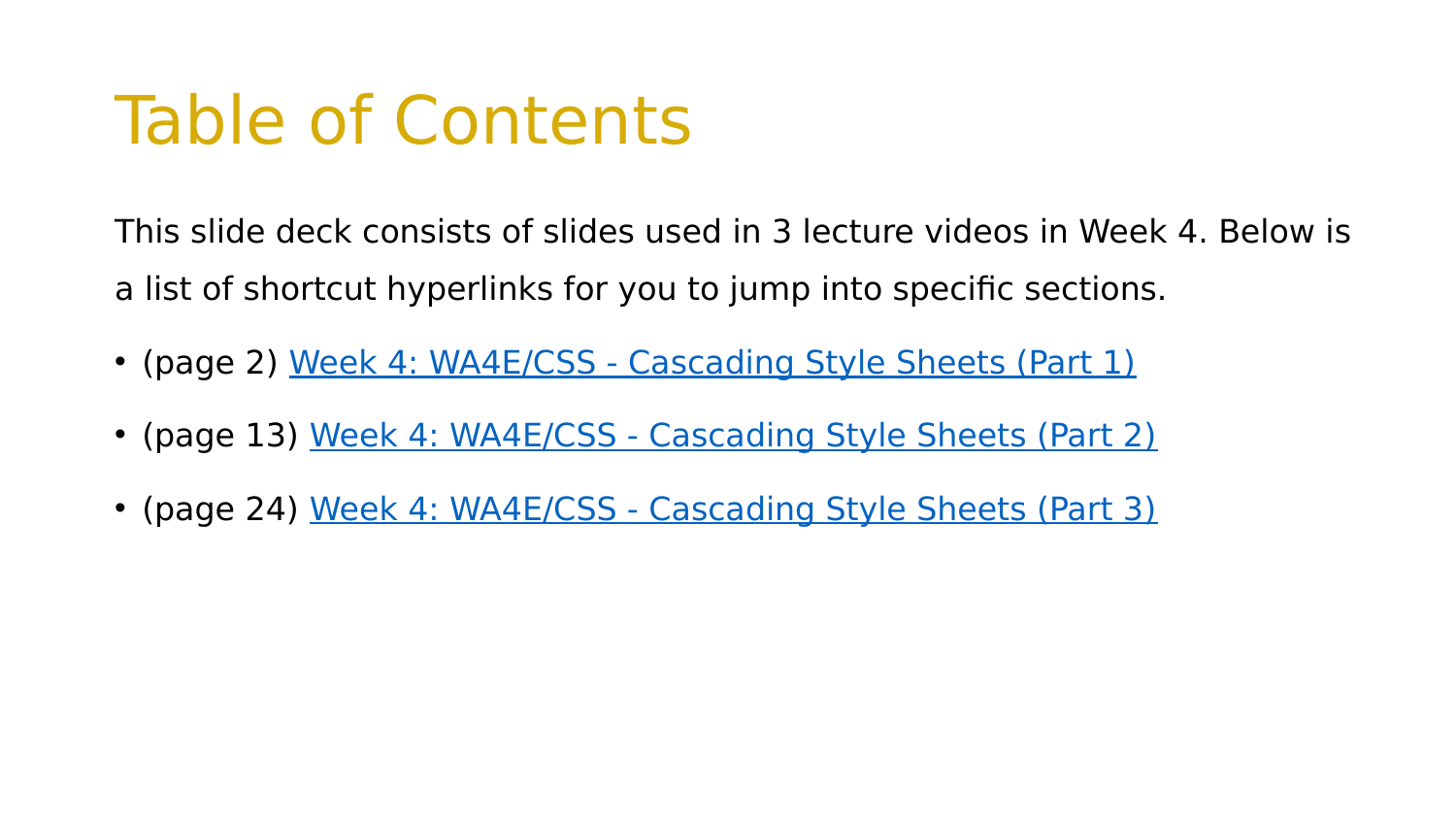

# Table of Contents
This slide deck consists of slides used in 3 lecture videos in Week 4. Below is a list of shortcut hyperlinks for you to jump into specific sections.
(page 2) Week 4: WA4E/CSS - Cascading Style Sheets (Part 1)
(page 13) Week 4: WA4E/CSS - Cascading Style Sheets (Part 2)
(page 24) Week 4: WA4E/CSS - Cascading Style Sheets (Part 3)